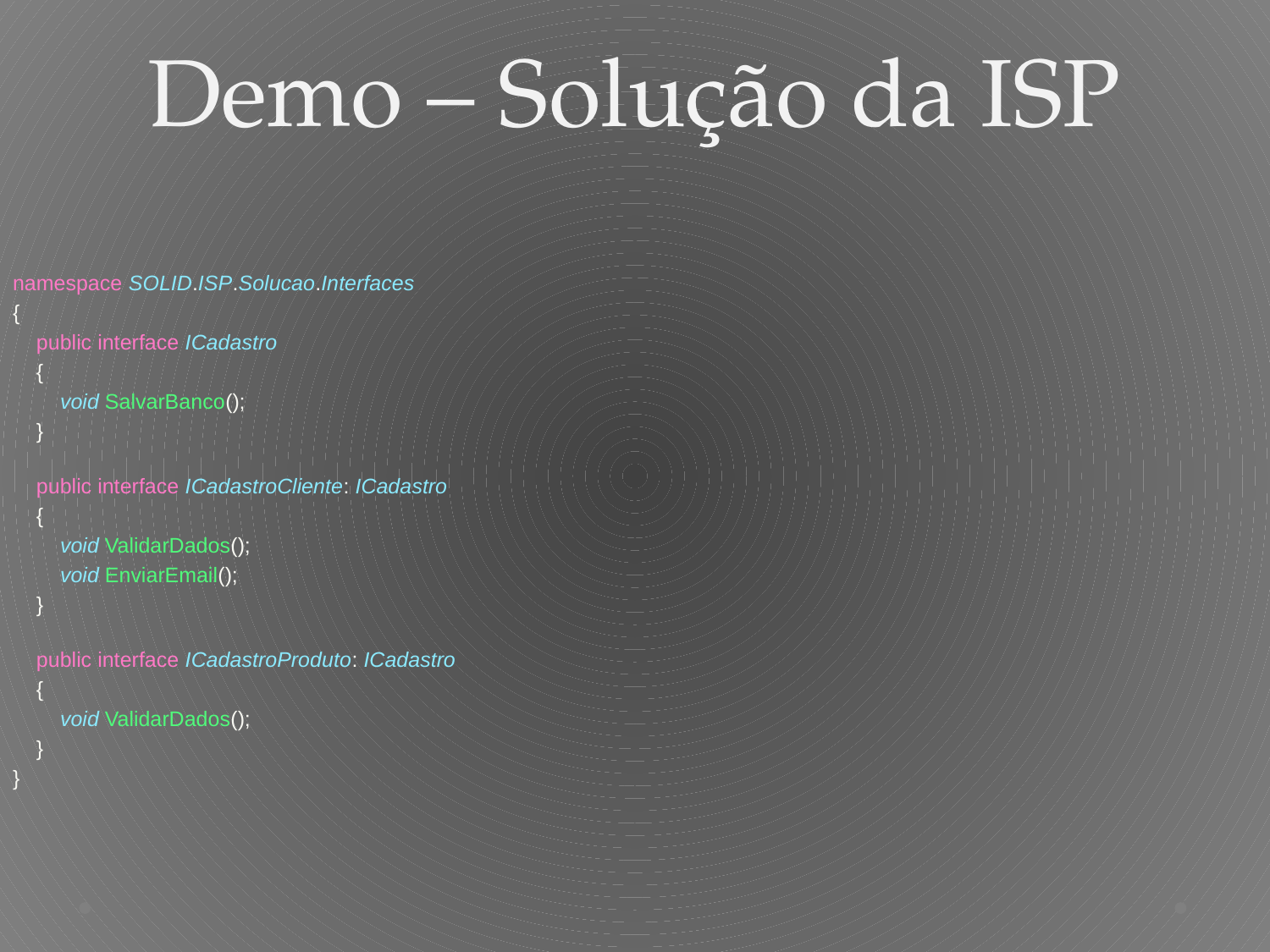

# Demo – Solução da ISP
namespace SOLID.ISP.Solucao.Interfaces
{
    public interface ICadastro
    {
        void SalvarBanco();
    }
    public interface ICadastroCliente: ICadastro
    {
        void ValidarDados();
        void EnviarEmail();
    }
    public interface ICadastroProduto: ICadastro
    {
        void ValidarDados();
    }
}